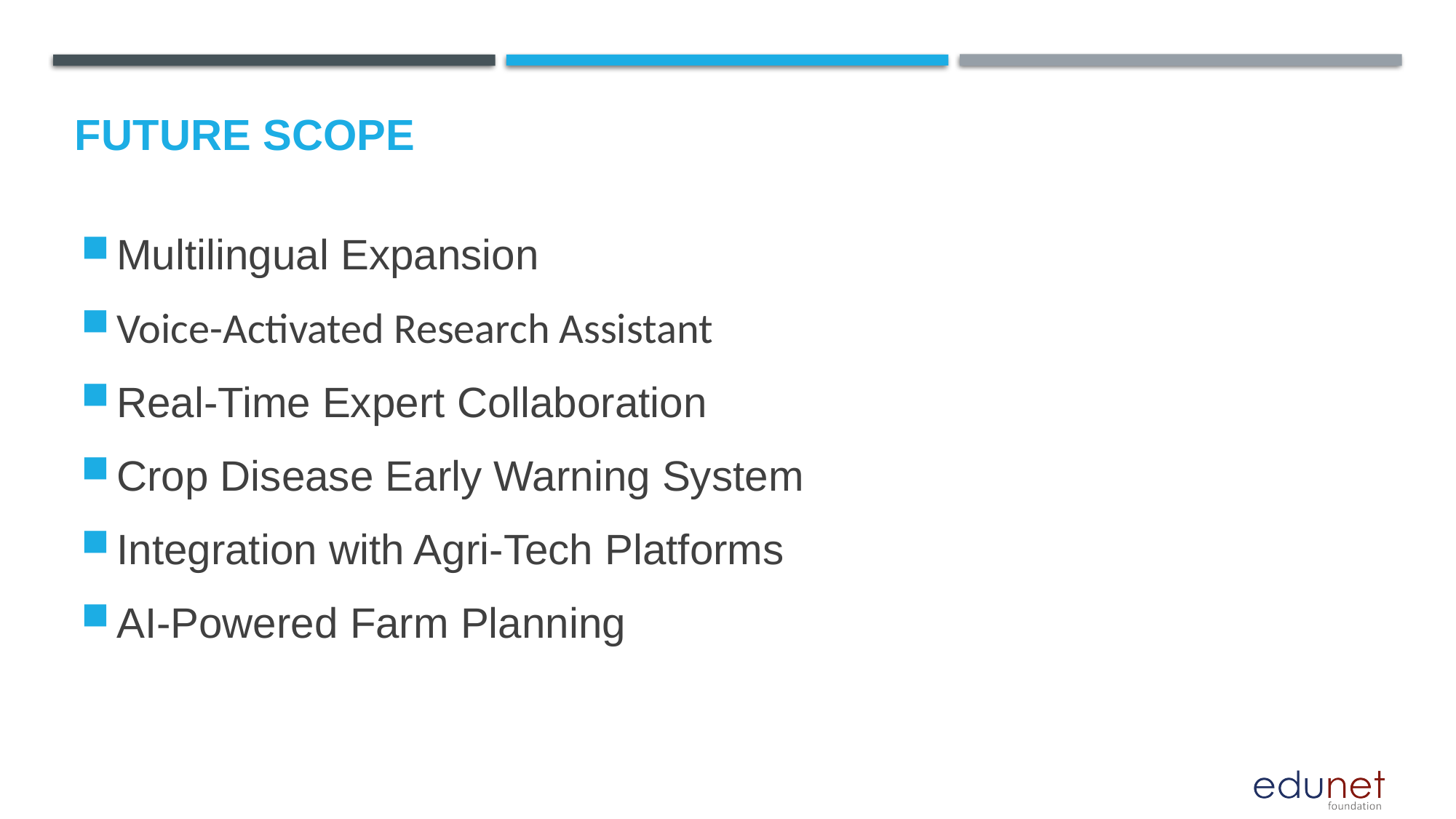

Future scope
Multilingual Expansion
Voice-Activated Research Assistant
Real-Time Expert Collaboration
Crop Disease Early Warning System
Integration with Agri-Tech Platforms
AI-Powered Farm Planning